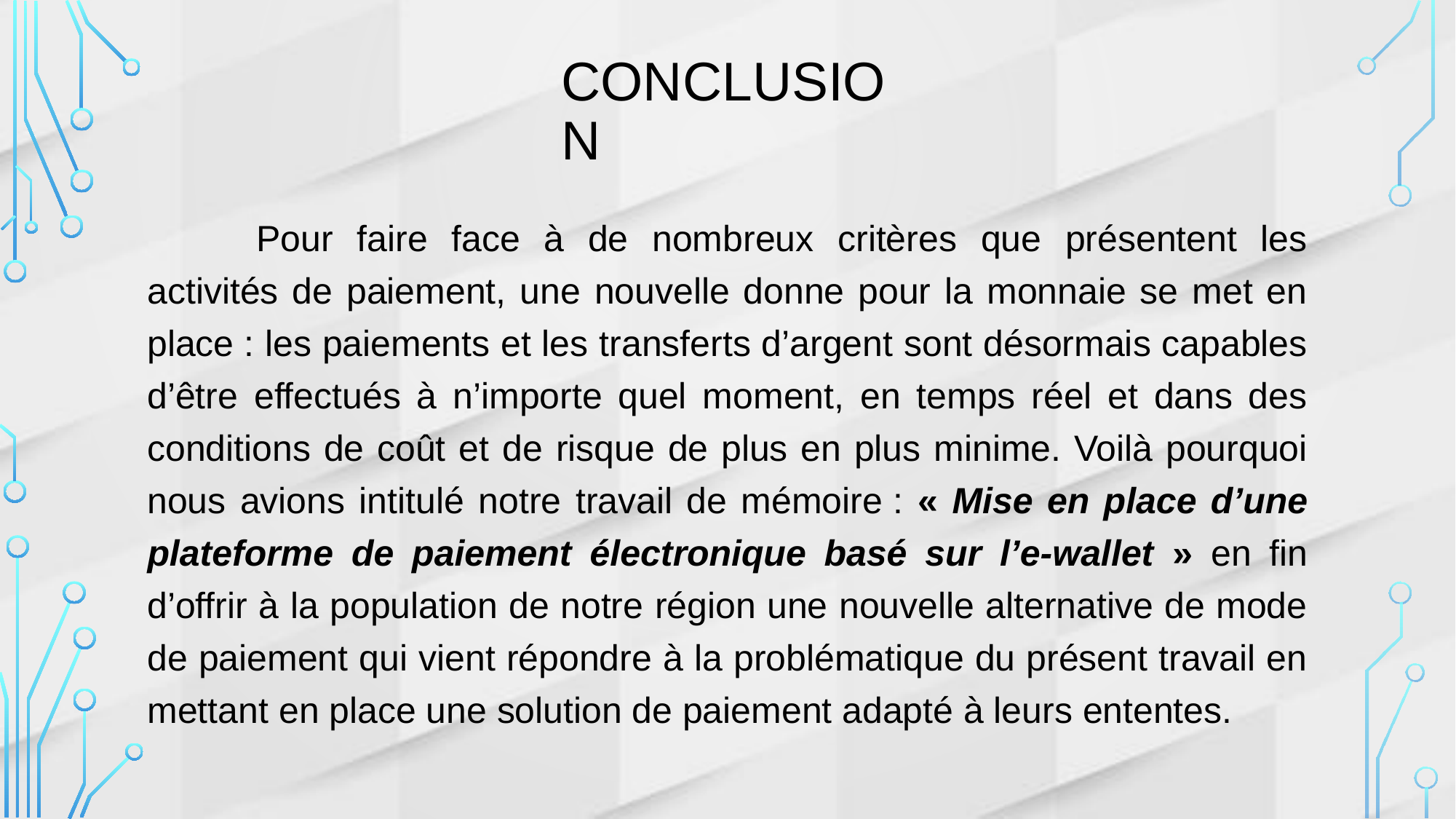

# CONCLUSION
	Pour faire face à de nombreux critères que présentent les activités de paiement, une nouvelle donne pour la monnaie se met en place : les paiements et les transferts d’argent sont désormais capables d’être effectués à n’importe quel moment, en temps réel et dans des conditions de coût et de risque de plus en plus minime. Voilà pourquoi nous avions intitulé notre travail de mémoire : « Mise en place d’une plateforme de paiement électronique basé sur l’e-wallet » en fin d’offrir à la population de notre région une nouvelle alternative de mode de paiement qui vient répondre à la problématique du présent travail en mettant en place une solution de paiement adapté à leurs ententes.